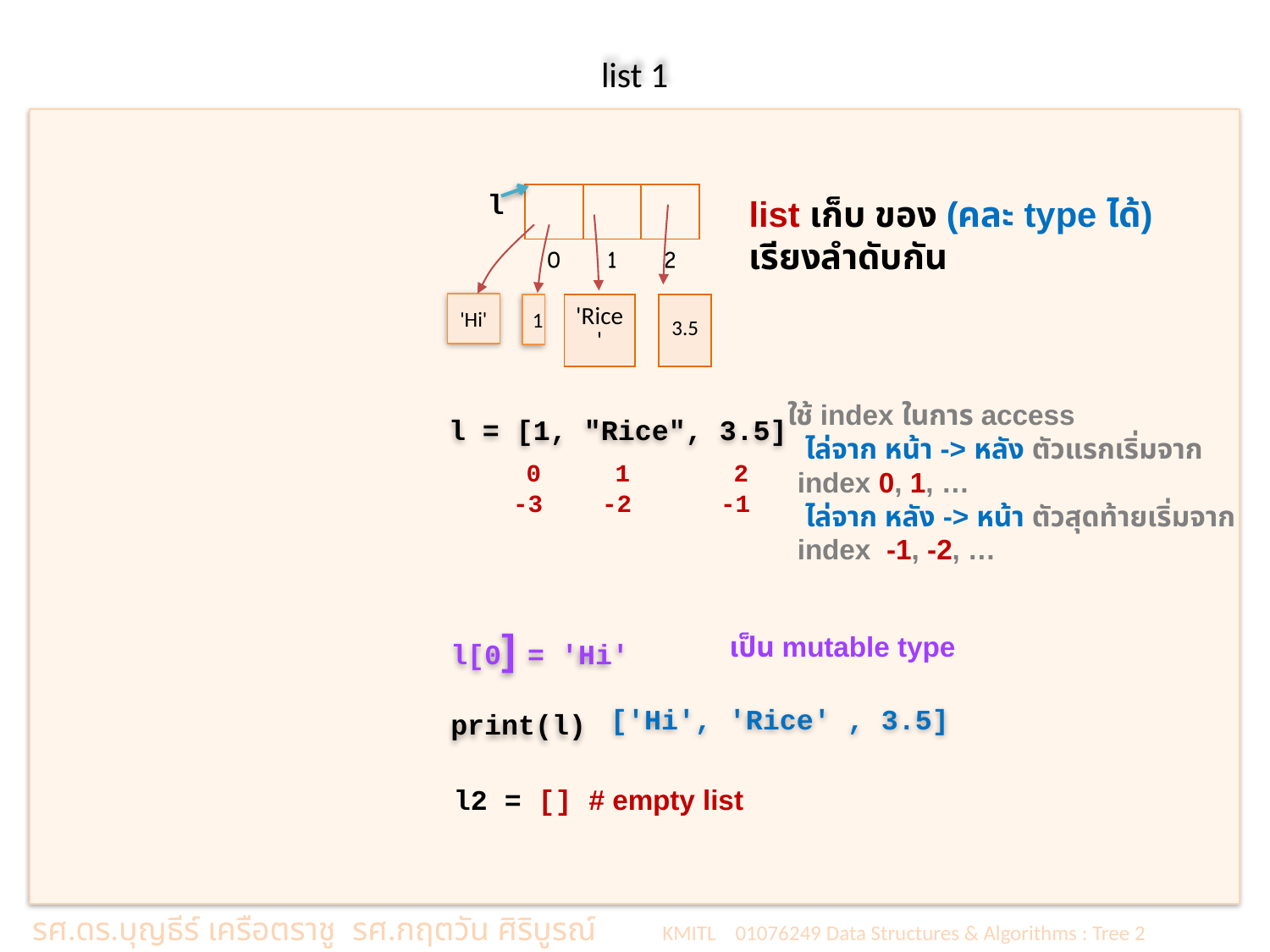

# list 1
| l |  |  |  |
| --- | --- | --- | --- |
|  | 0 | 1 | 2 |
list เก็บ ของ (คละ type ได้) เรียงลำดับกัน

'Hi'
1
| 'Rice' |  | 3.5 |
| --- | --- | --- |
ใช้ index ในการ access
 ไล่จาก หน้า -> หลัง ตัวแรกเริ่มจาก index 0, 1, …
 ไล่จาก หลัง -> หน้า ตัวสุดท้ายเริ่มจาก index  -1, -2, …
l = [1, "Rice", 3.5]
0     1       2
-3    -2      -1
l[0] = 'Hi'
print(l)
เป็น mutable type
['Hi', 'Rice' , 3.5]
l2 = [] # empty list